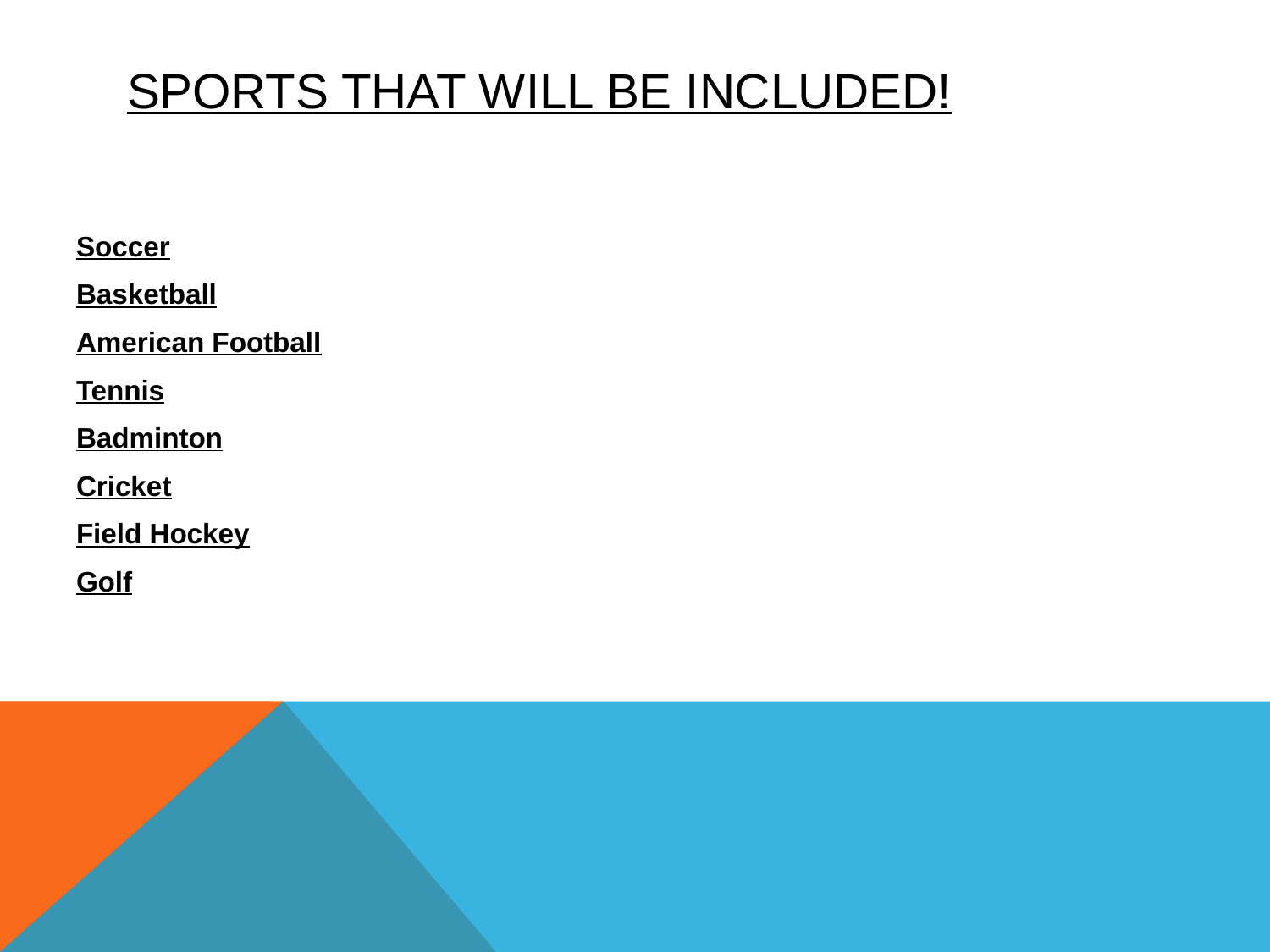

# Sports that will be Included!
Soccer
Basketball
American Football
Tennis
Badminton
Cricket
Field Hockey
Golf